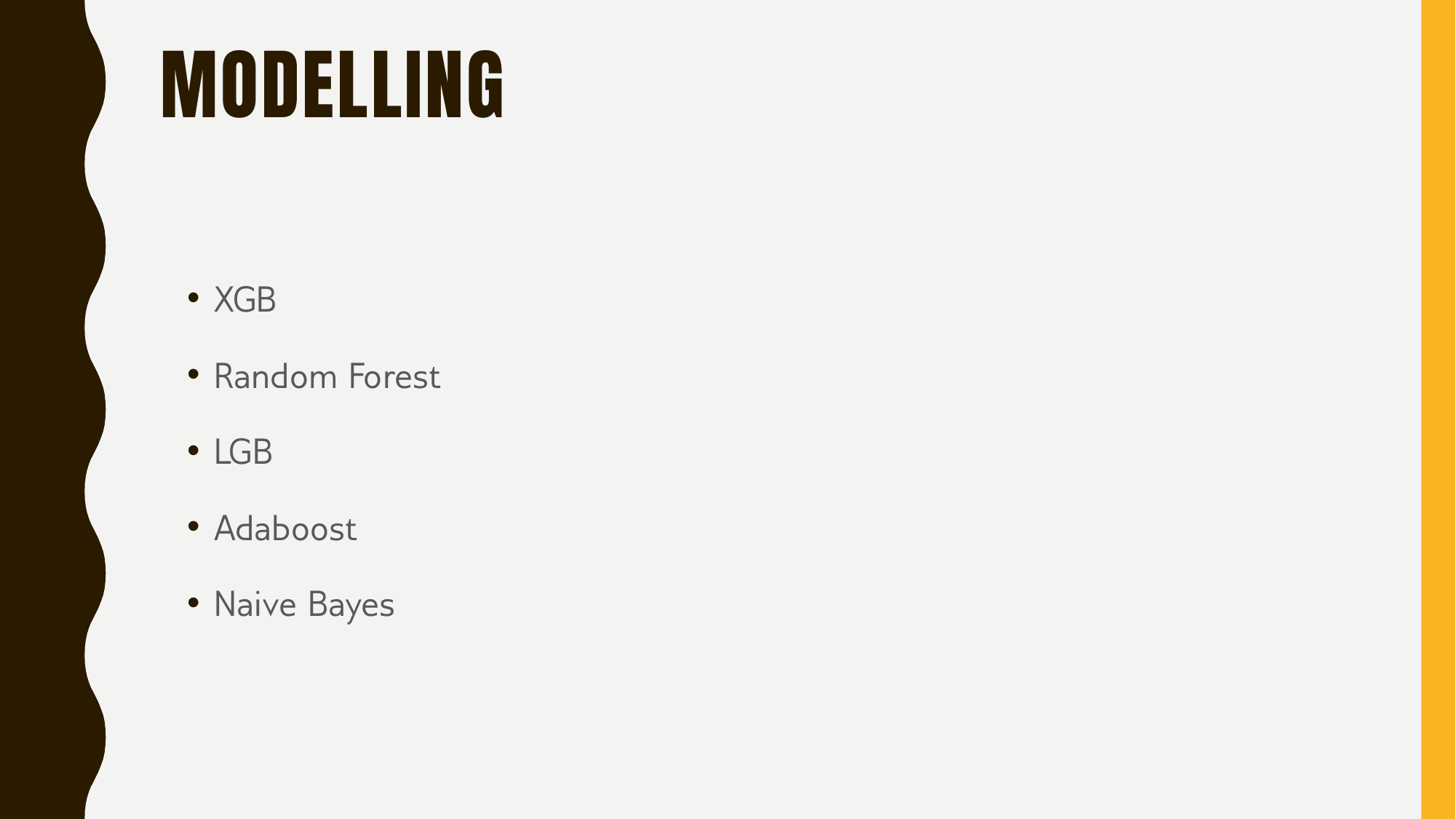

# Modelling
XGB
Random Forest
LGB
Adaboost
Naive Bayes